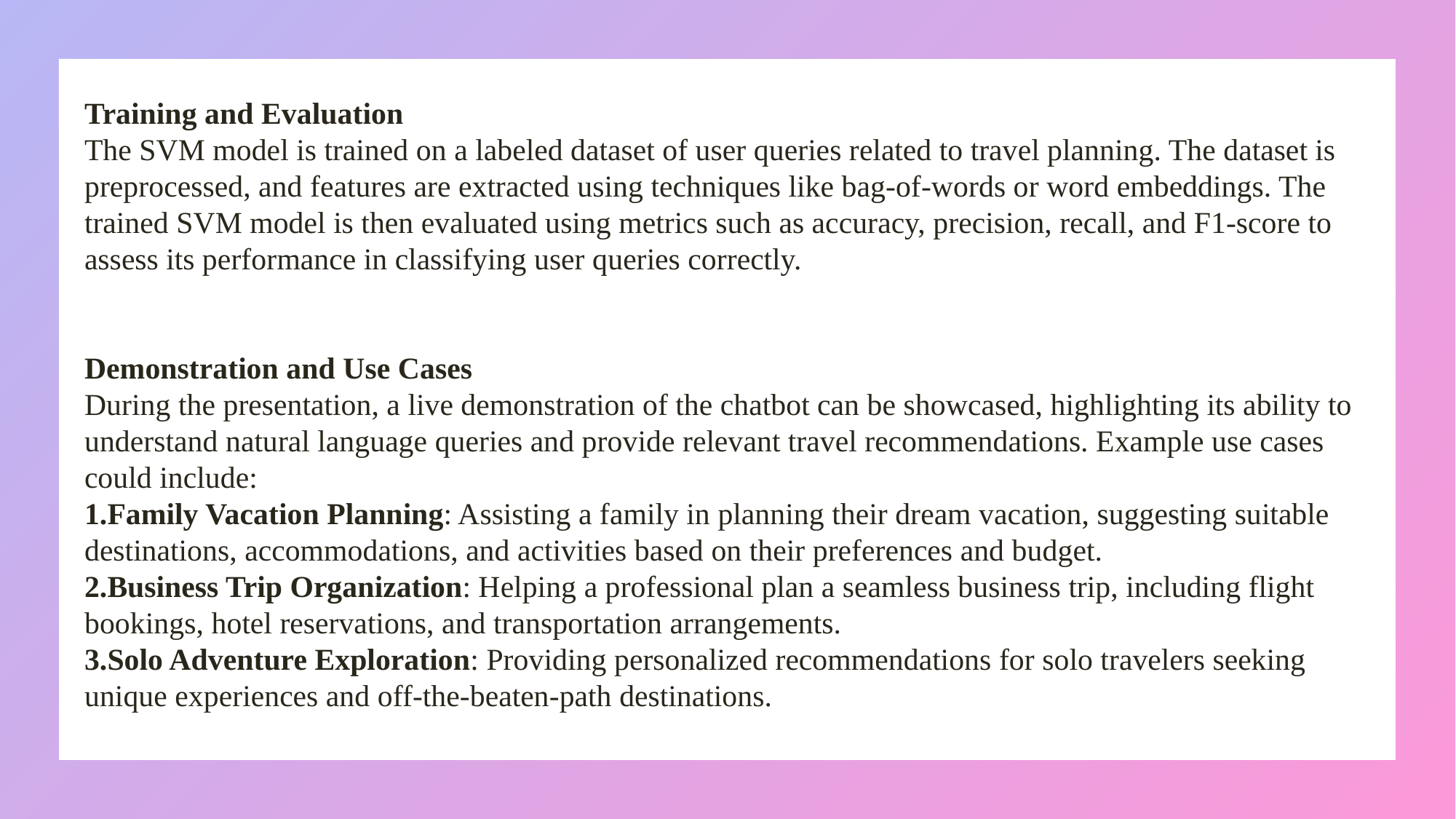

Training and Evaluation
The SVM model is trained on a labeled dataset of user queries related to travel planning. The dataset is preprocessed, and features are extracted using techniques like bag-of-words or word embeddings. The trained SVM model is then evaluated using metrics such as accuracy, precision, recall, and F1-score to assess its performance in classifying user queries correctly.

Demonstration and Use Cases
During the presentation, a live demonstration of the chatbot can be showcased, highlighting its ability to understand natural language queries and provide relevant travel recommendations. Example use cases could include:
Family Vacation Planning: Assisting a family in planning their dream vacation, suggesting suitable destinations, accommodations, and activities based on their preferences and budget.
Business Trip Organization: Helping a professional plan a seamless business trip, including flight bookings, hotel reservations, and transportation arrangements.
Solo Adventure Exploration: Providing personalized recommendations for solo travelers seeking unique experiences and off-the-beaten-path destinations.